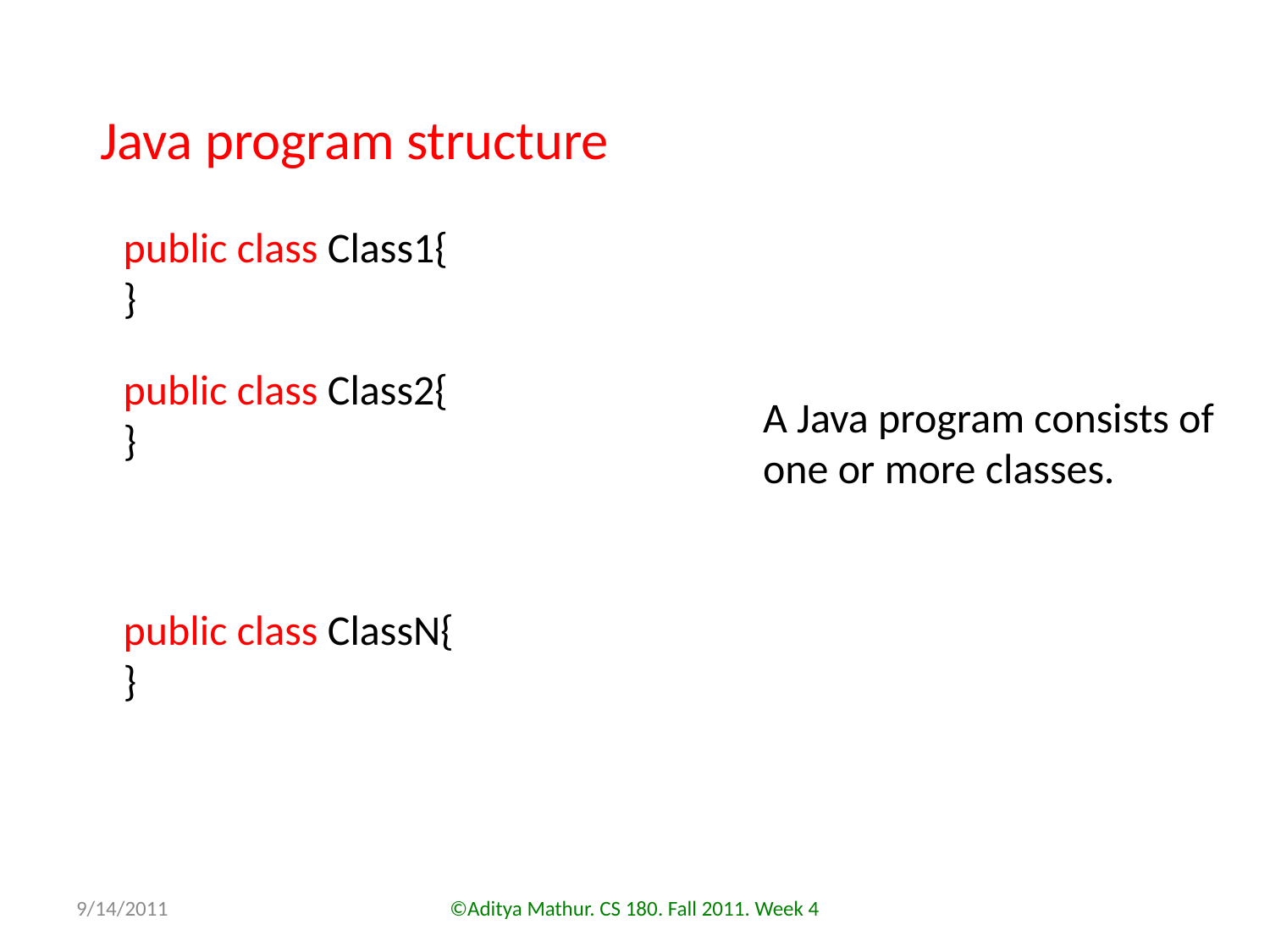

Java program structure
public class Class1{
}
public class Class2{
}
A Java program consists of one or more classes.
public class ClassN{
}
9/14/2011
©Aditya Mathur. CS 180. Fall 2011. Week 4